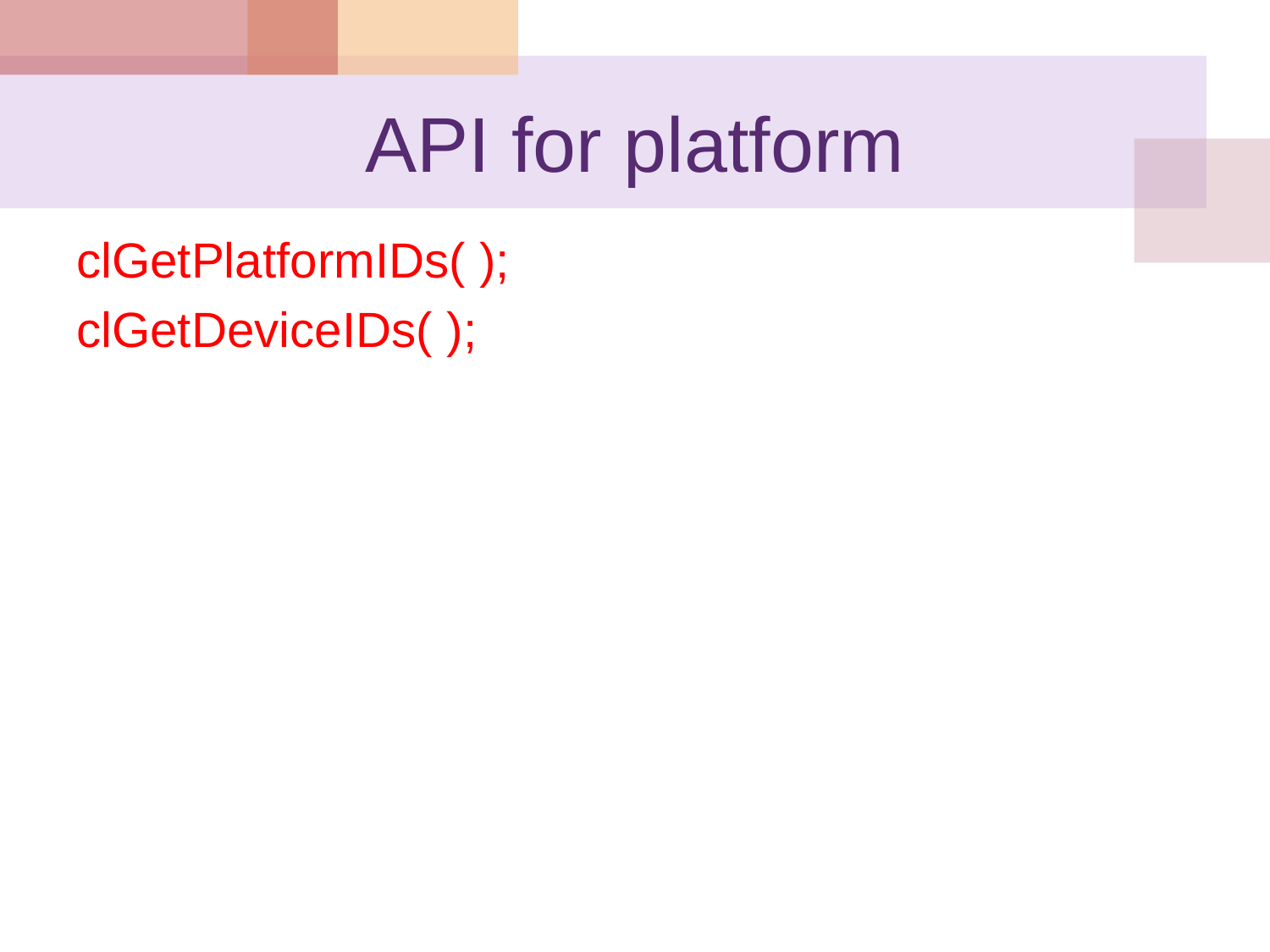

# API for platform
clGetPlatformIDs( );
clGetDeviceIDs( );